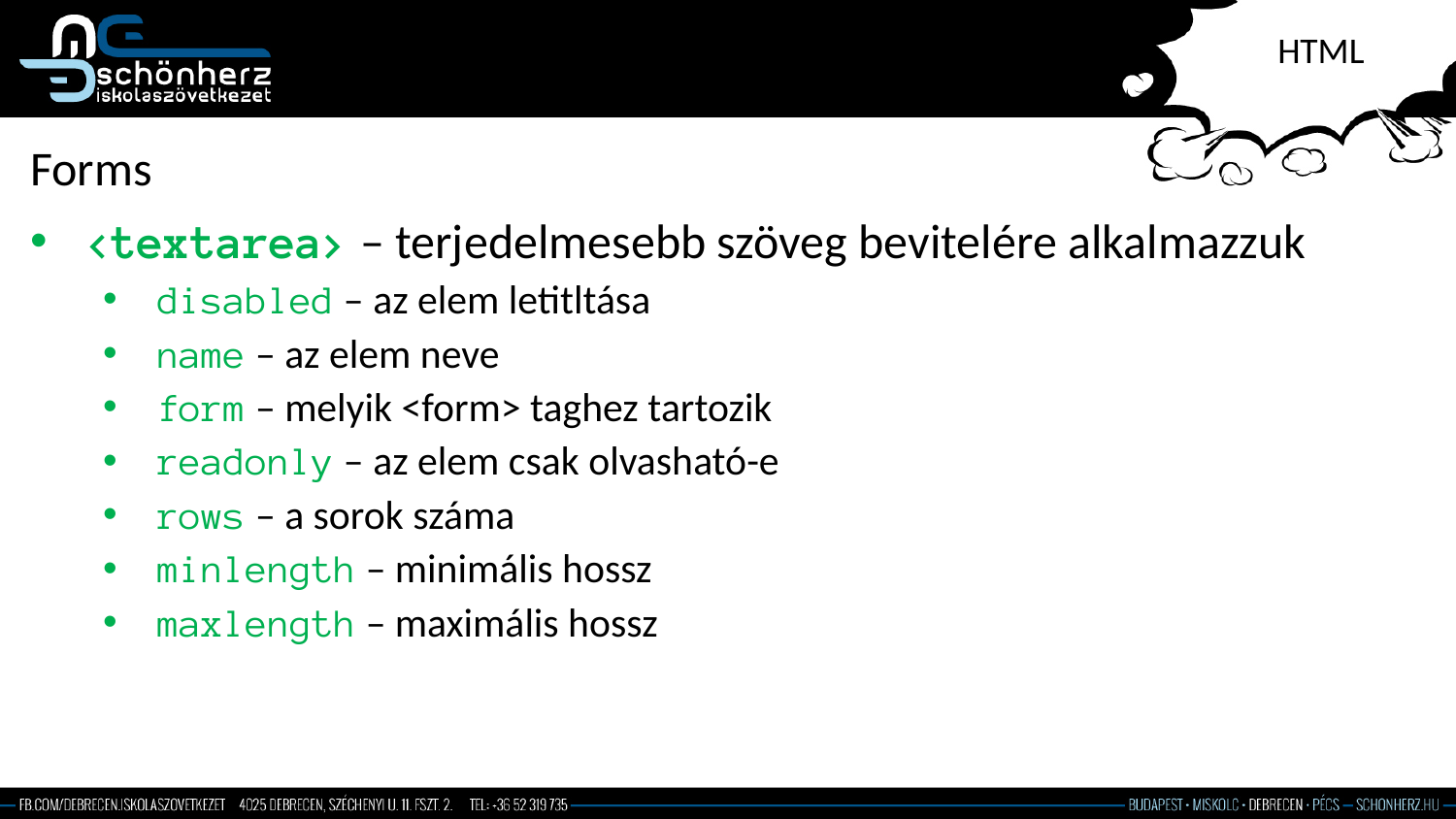

# HTML
Forms
<textarea> – terjedelmesebb szöveg bevitelére alkalmazzuk
disabled – az elem letitltása
name – az elem neve
form – melyik <form> taghez tartozik
readonly – az elem csak olvasható-e
rows – a sorok száma
minlength – minimális hossz
maxlength – maximális hossz